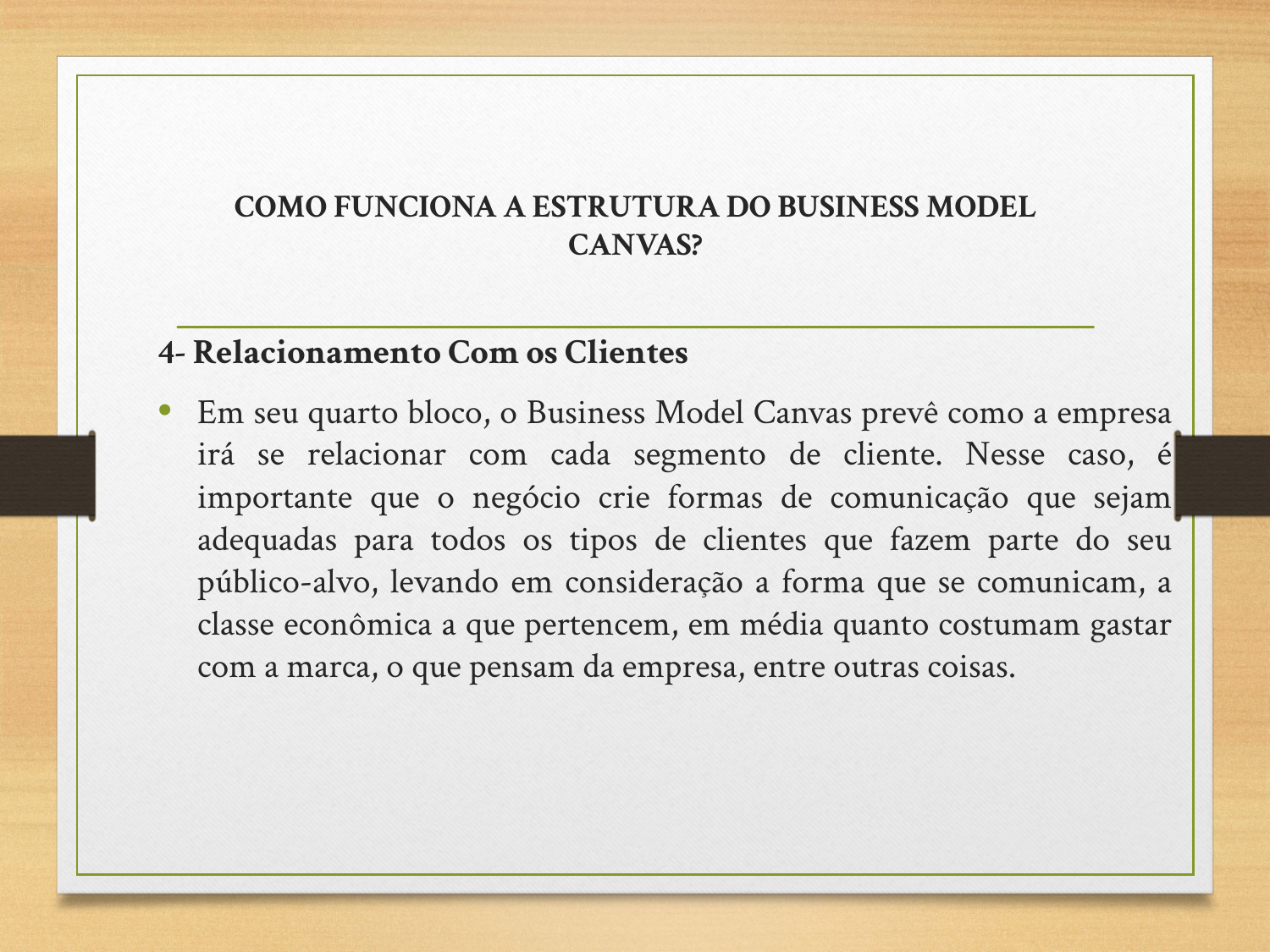

# COMO FUNCIONA A ESTRUTURA DO BUSINESS MODEL CANVAS?
4- Relacionamento Com os Clientes
Em seu quarto bloco, o Business Model Canvas prevê como a empresa irá se relacionar com cada segmento de cliente. Nesse caso, é importante que o negócio crie formas de comunicação que sejam adequadas para todos os tipos de clientes que fazem parte do seu público-alvo, levando em consideração a forma que se comunicam, a classe econômica a que pertencem, em média quanto costumam gastar com a marca, o que pensam da empresa, entre outras coisas.